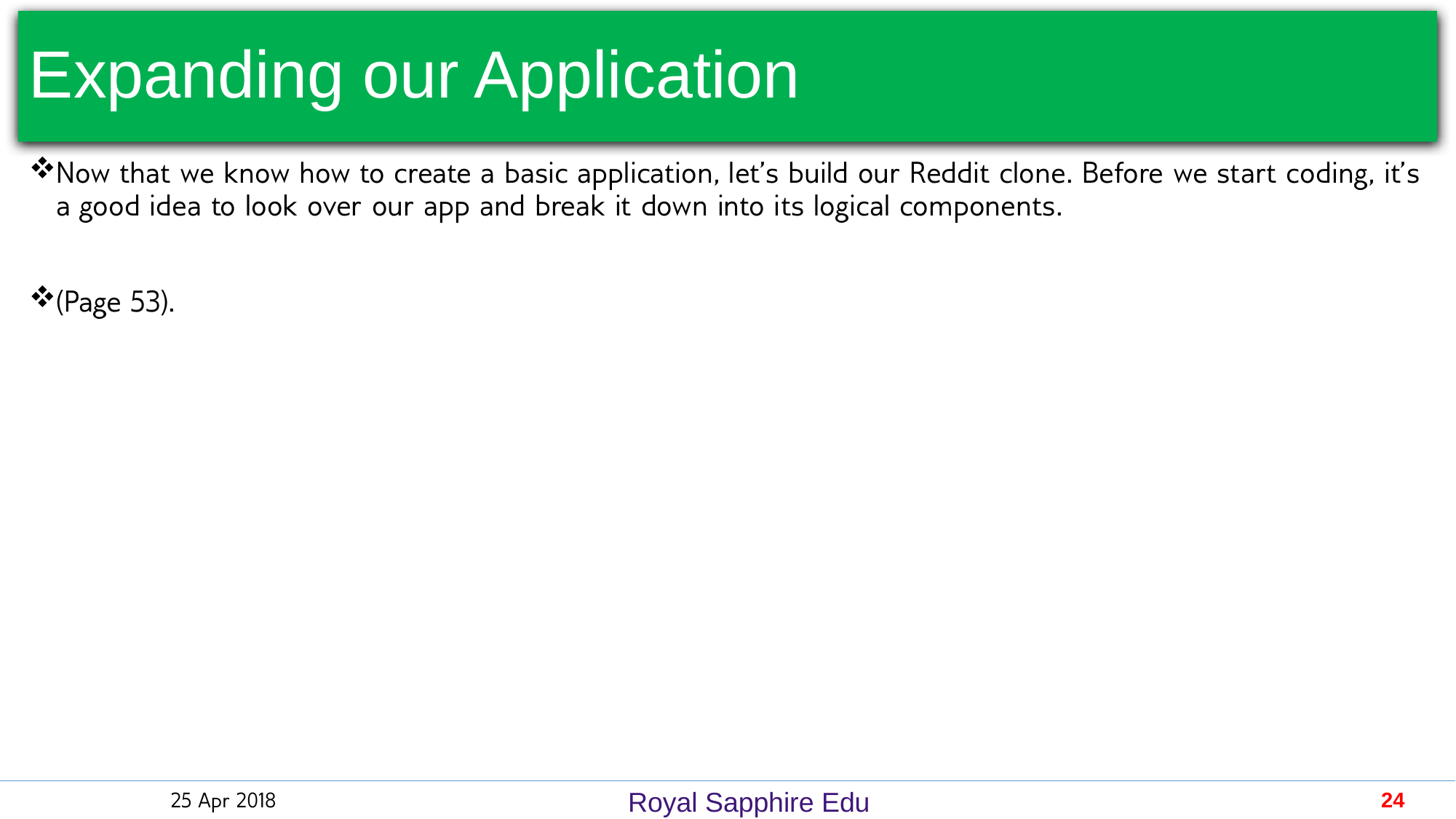

# Expanding our Application
Now that we know how to create a basic application, let’s build our Reddit clone. Before we start coding, it’s a good idea to look over our app and break it down into its logical components.

(Page 53).
25 Apr 2018
24